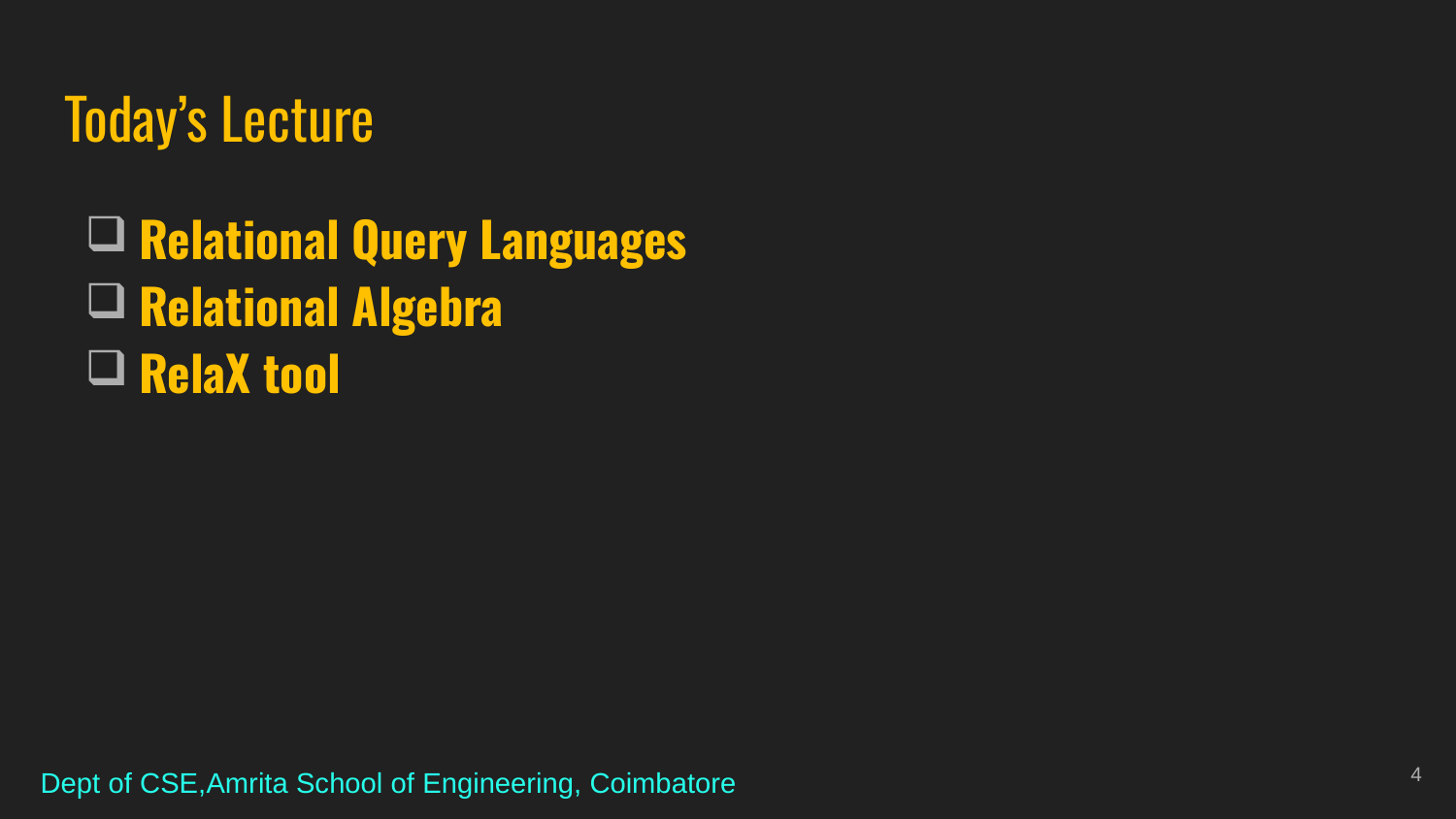

# Today’s Lecture
Relational Query Languages
Relational Algebra
RelaX tool

4
Dept of CSE,Amrita School of Engineering, Coimbatore